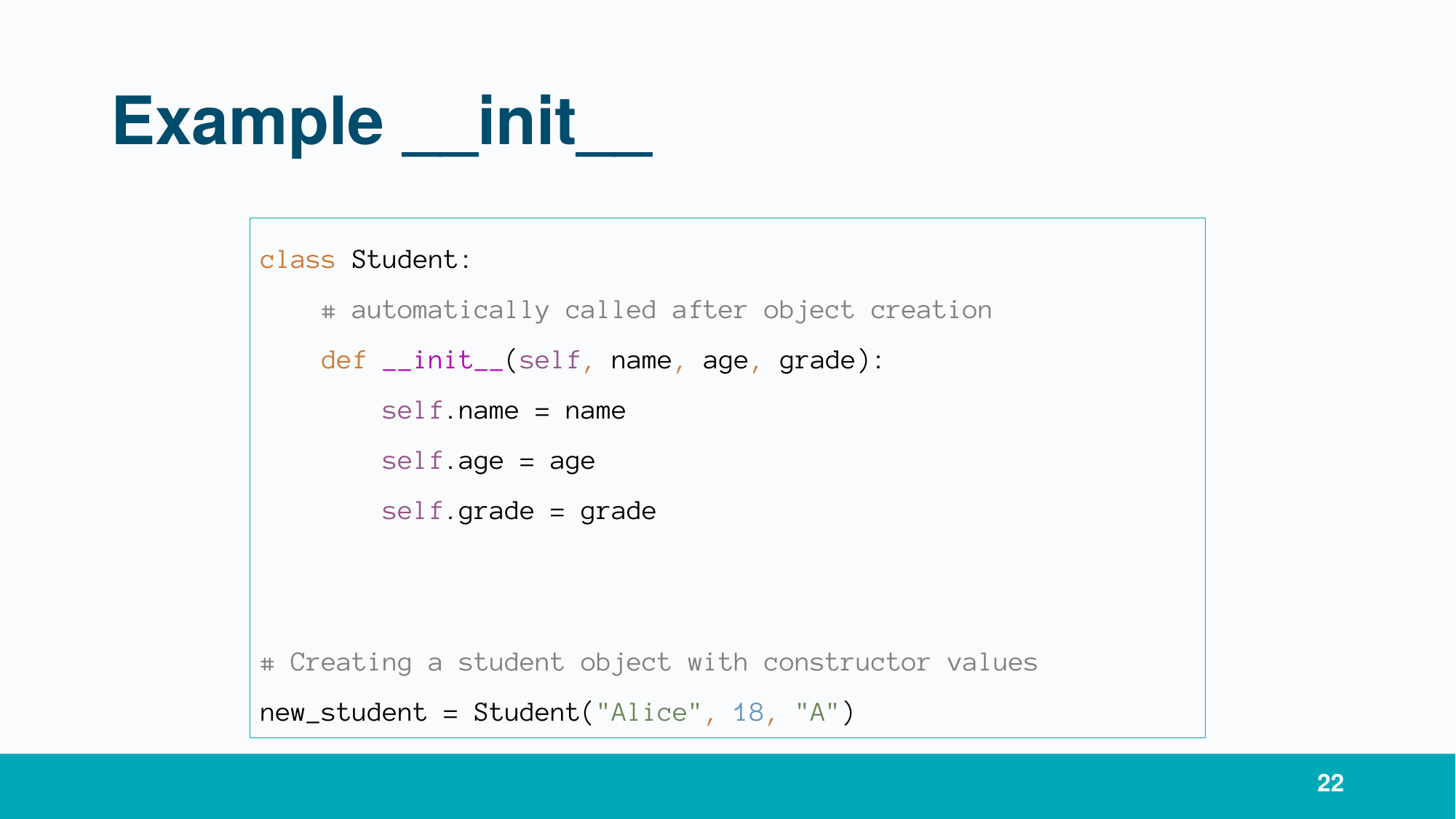

# Example __init__
class Student:
    # automatically called after object creation
    def __init__(self, name, age, grade):
        self.name = name
        self.age = age
        self.grade = grade
# Creating a student object with constructor values
new_student = Student("Alice", 18, "A")
22